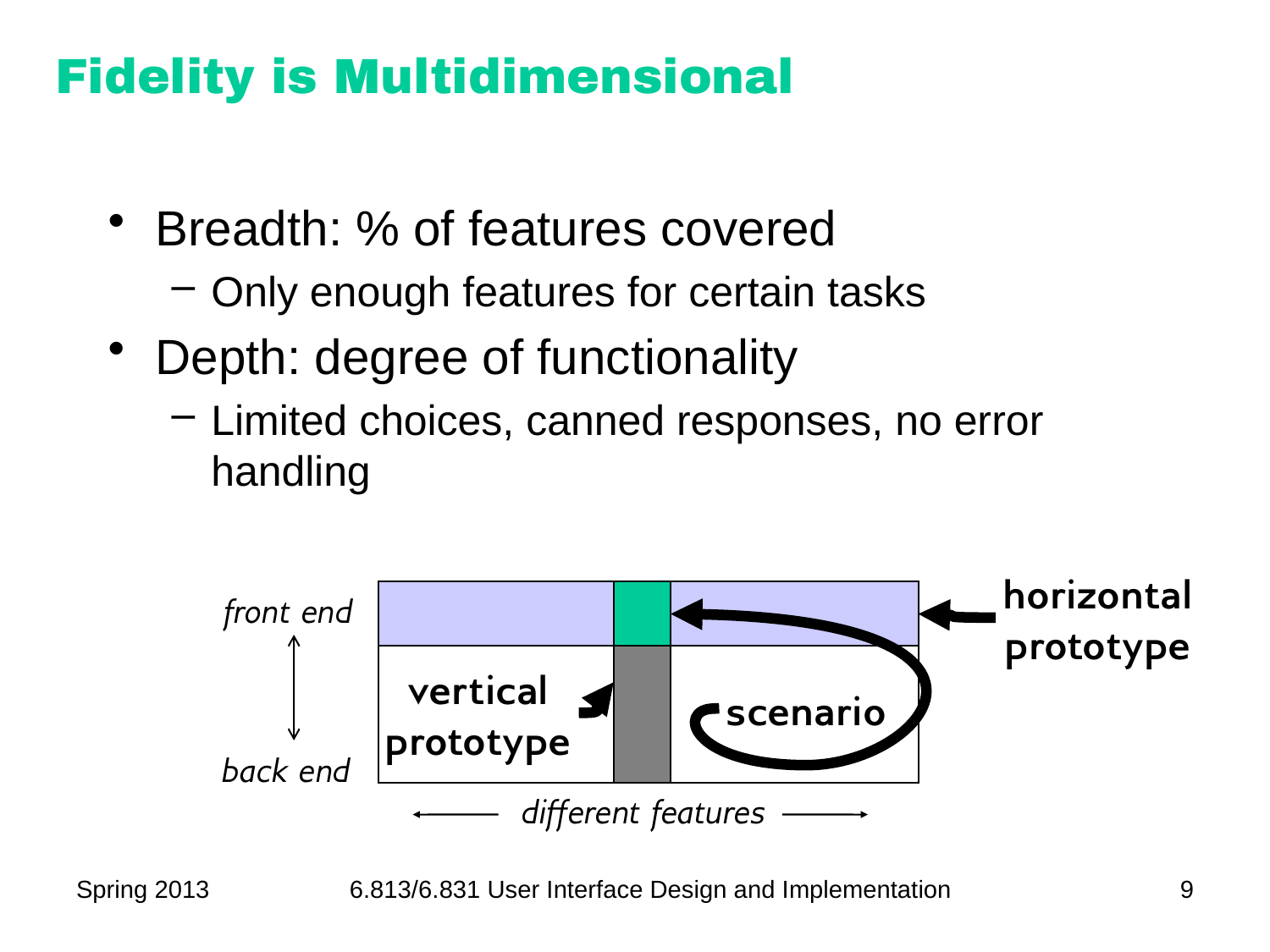

# Fidelity is Multidimensional
Breadth: % of features covered
Only enough features for certain tasks
Depth: degree of functionality
Limited choices, canned responses, no error handling
horizontal
prototype
front end

vertical
prototype
scenario
back end
different features

Spring 2013
6.813/6.831 User Interface Design and Implementation
9